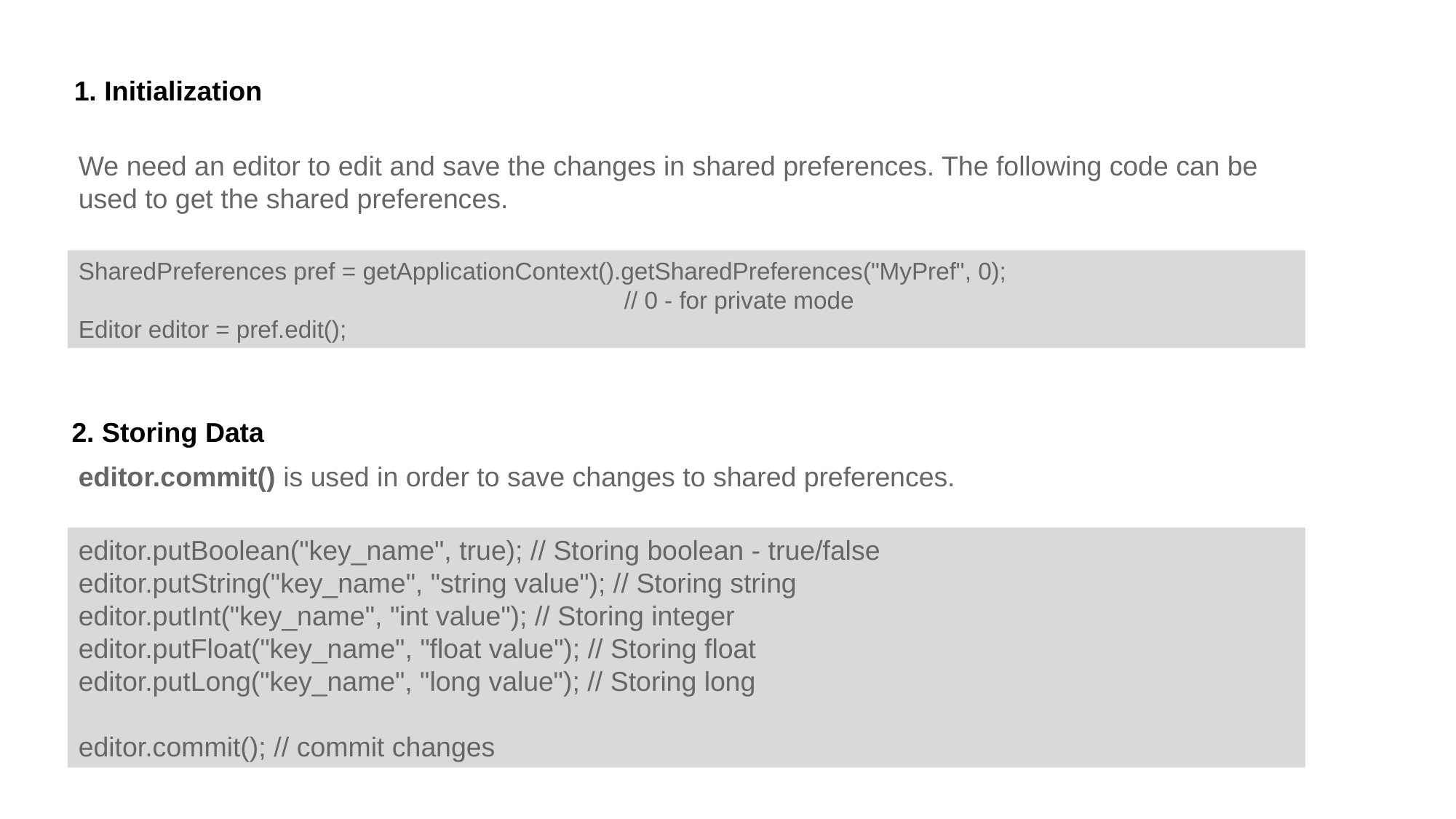

1. Initialization
We need an editor to edit and save the changes in shared preferences. The following code can be used to get the shared preferences.
SharedPreferences pref = getApplicationContext().getSharedPreferences("MyPref", 0); 								// 0 - for private mode
Editor editor = pref.edit();
2. Storing Data
editor.commit() is used in order to save changes to shared preferences.
editor.putBoolean("key_name", true); // Storing boolean - true/false
editor.putString("key_name", "string value"); // Storing string
editor.putInt("key_name", "int value"); // Storing integer
editor.putFloat("key_name", "float value"); // Storing float
editor.putLong("key_name", "long value"); // Storing long

editor.commit(); // commit changes